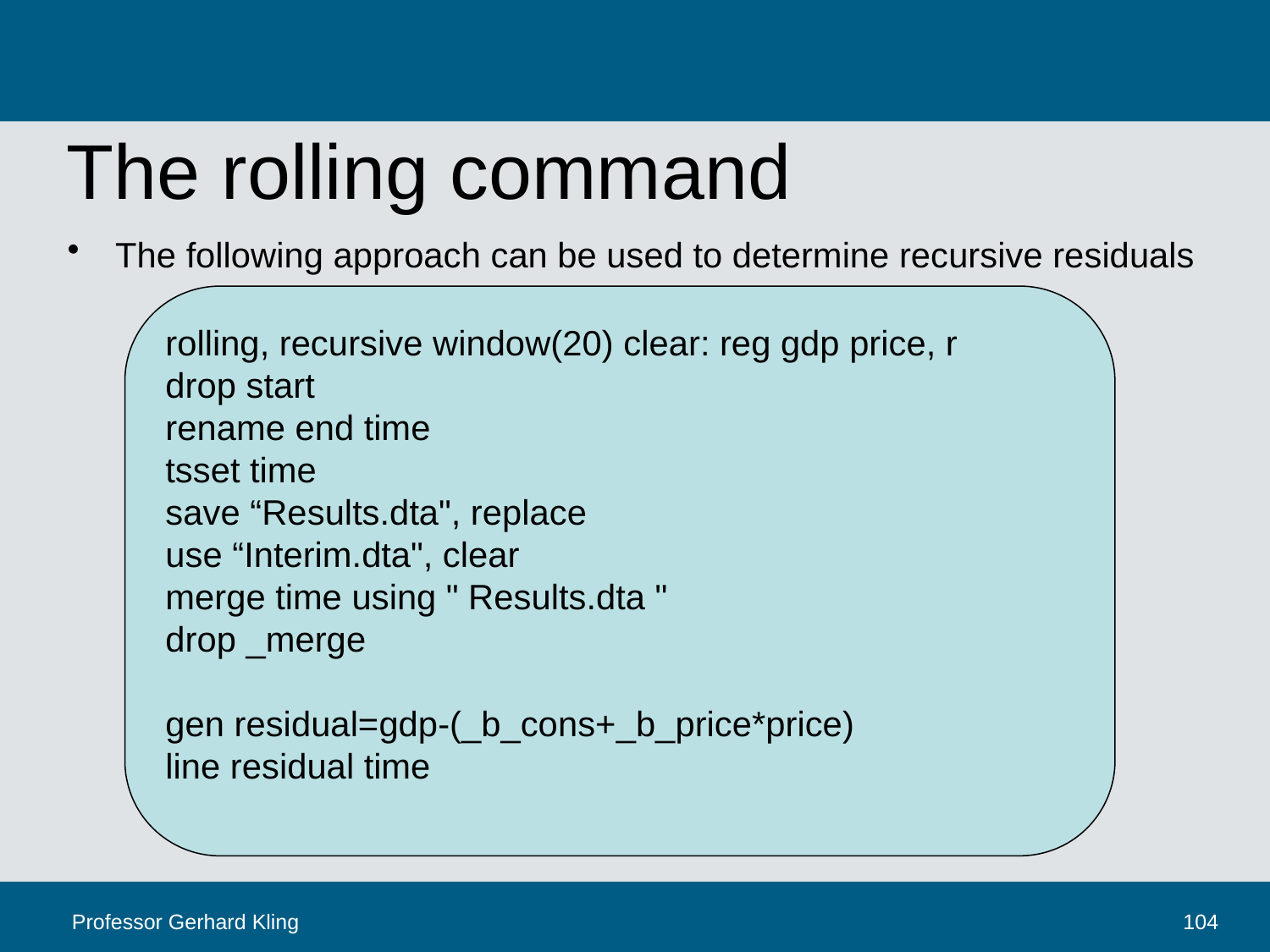

# The rolling command
The following approach can be used to determine recursive residuals
rolling, recursive window(20) clear: reg gdp price, r
drop start
rename end time
tsset time
save “Results.dta", replace
use “Interim.dta", clear
merge time using " Results.dta "
drop _merge

gen residual=gdp-(_b_cons+_b_price*price)
line residual time
Professor Gerhard Kling
104